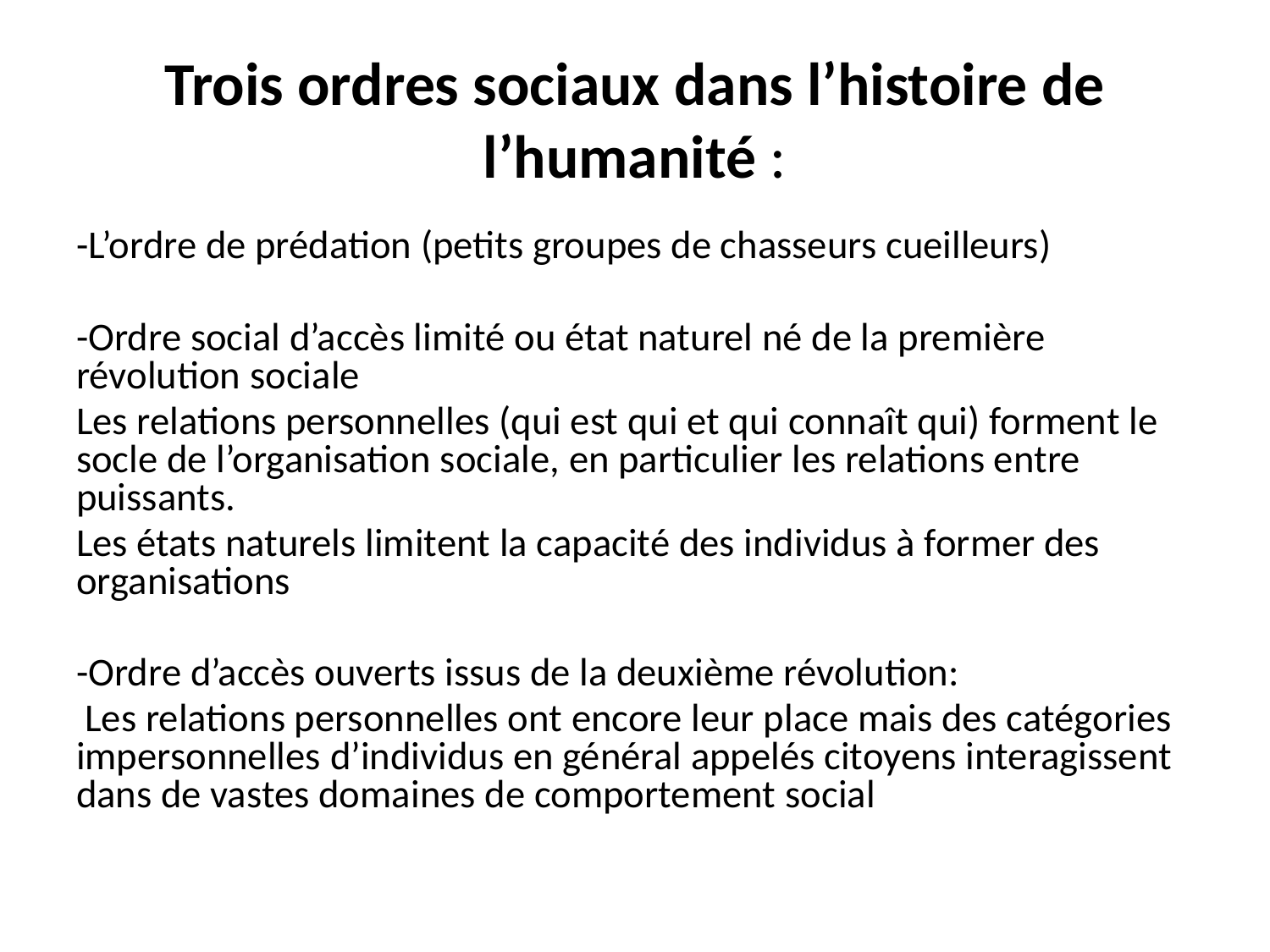

# Trois ordres sociaux dans l’histoire de l’humanité :
-L’ordre de prédation (petits groupes de chasseurs cueilleurs)

-Ordre social d’accès limité ou état naturel né de la première révolution sociale
Les relations personnelles (qui est qui et qui connaît qui) forment le socle de l’organisation sociale, en particulier les relations entre puissants.
Les états naturels limitent la capacité des individus à former des organisations

-Ordre d’accès ouverts issus de la deuxième révolution:
 Les relations personnelles ont encore leur place mais des catégories impersonnelles d’individus en général appelés citoyens interagissent dans de vastes domaines de comportement social